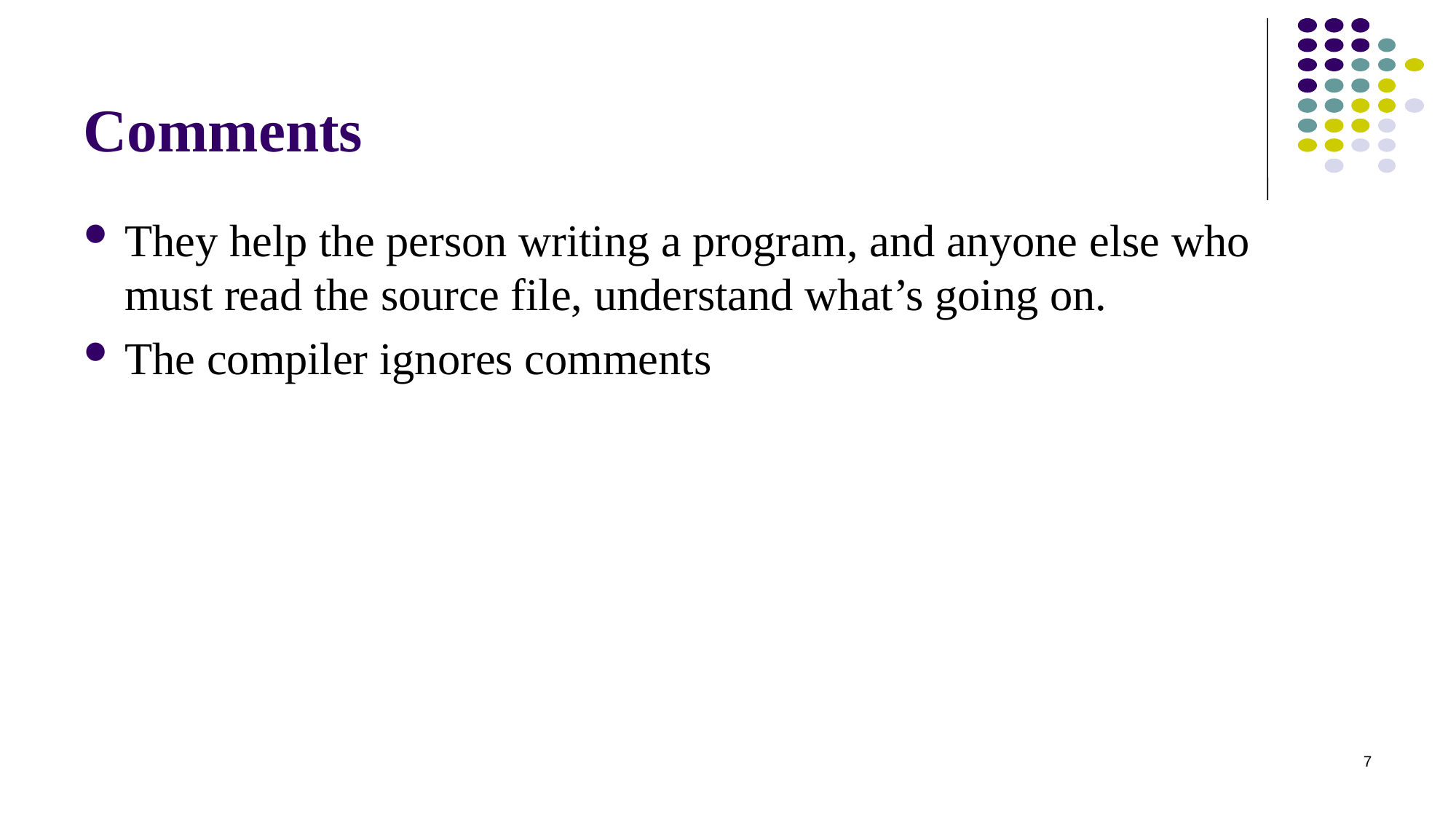

# Comments
They help the person writing a program, and anyone else who must read the source file, understand what’s going on.
The compiler ignores comments
7